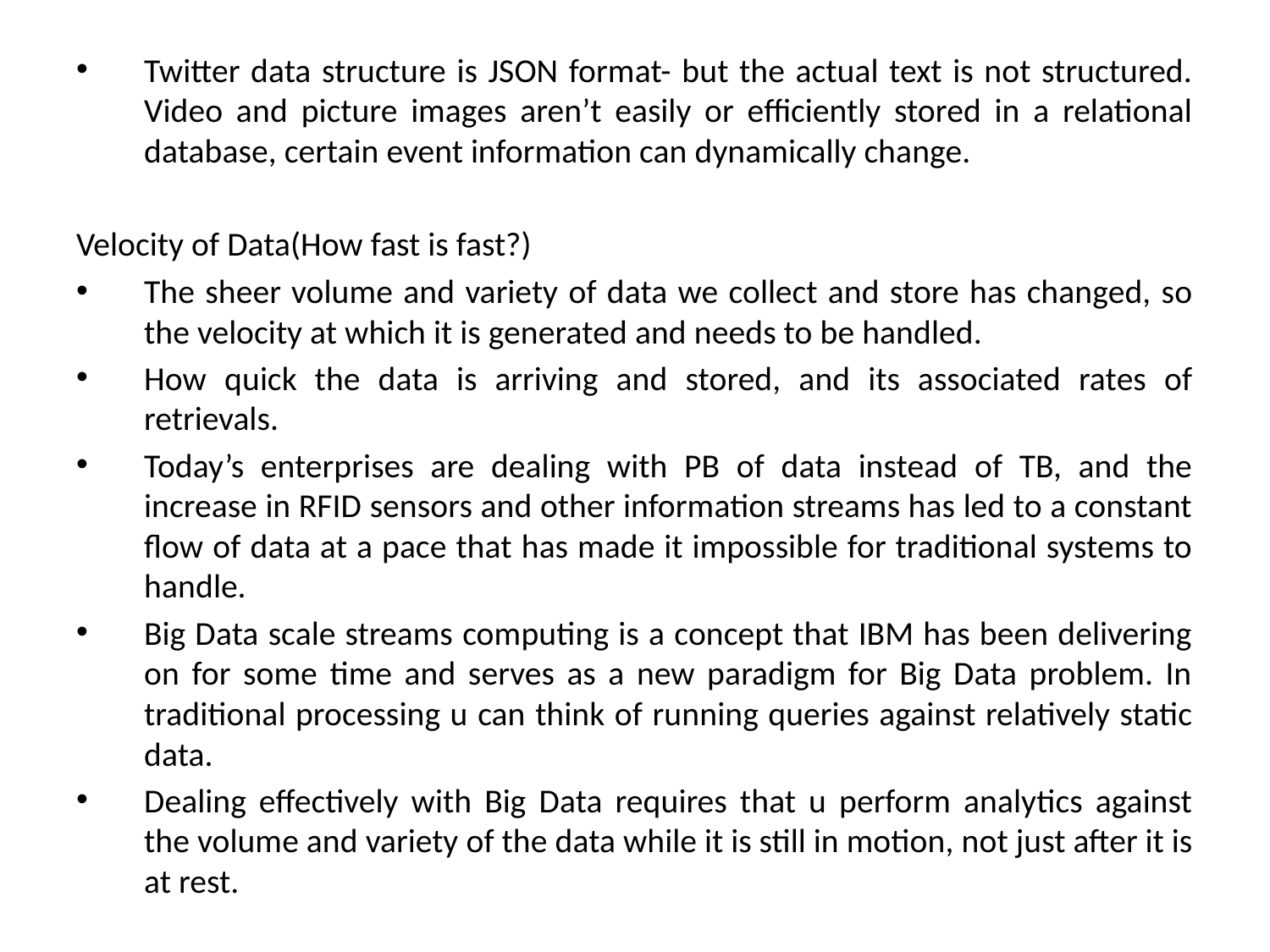

Twitter data structure is JSON format- but the actual text is not structured. Video and picture images aren’t easily or efficiently stored in a relational database, certain event information can dynamically change.

Velocity of Data(How fast is fast?)
The sheer volume and variety of data we collect and store has changed, so the velocity at which it is generated and needs to be handled.
How quick the data is arriving and stored, and its associated rates of retrievals.
Today’s enterprises are dealing with PB of data instead of TB, and the increase in RFID sensors and other information streams has led to a constant flow of data at a pace that has made it impossible for traditional systems to handle.
Big Data scale streams computing is a concept that IBM has been delivering on for some time and serves as a new paradigm for Big Data problem. In traditional processing u can think of running queries against relatively static data.
Dealing effectively with Big Data requires that u perform analytics against the volume and variety of the data while it is still in motion, not just after it is at rest.